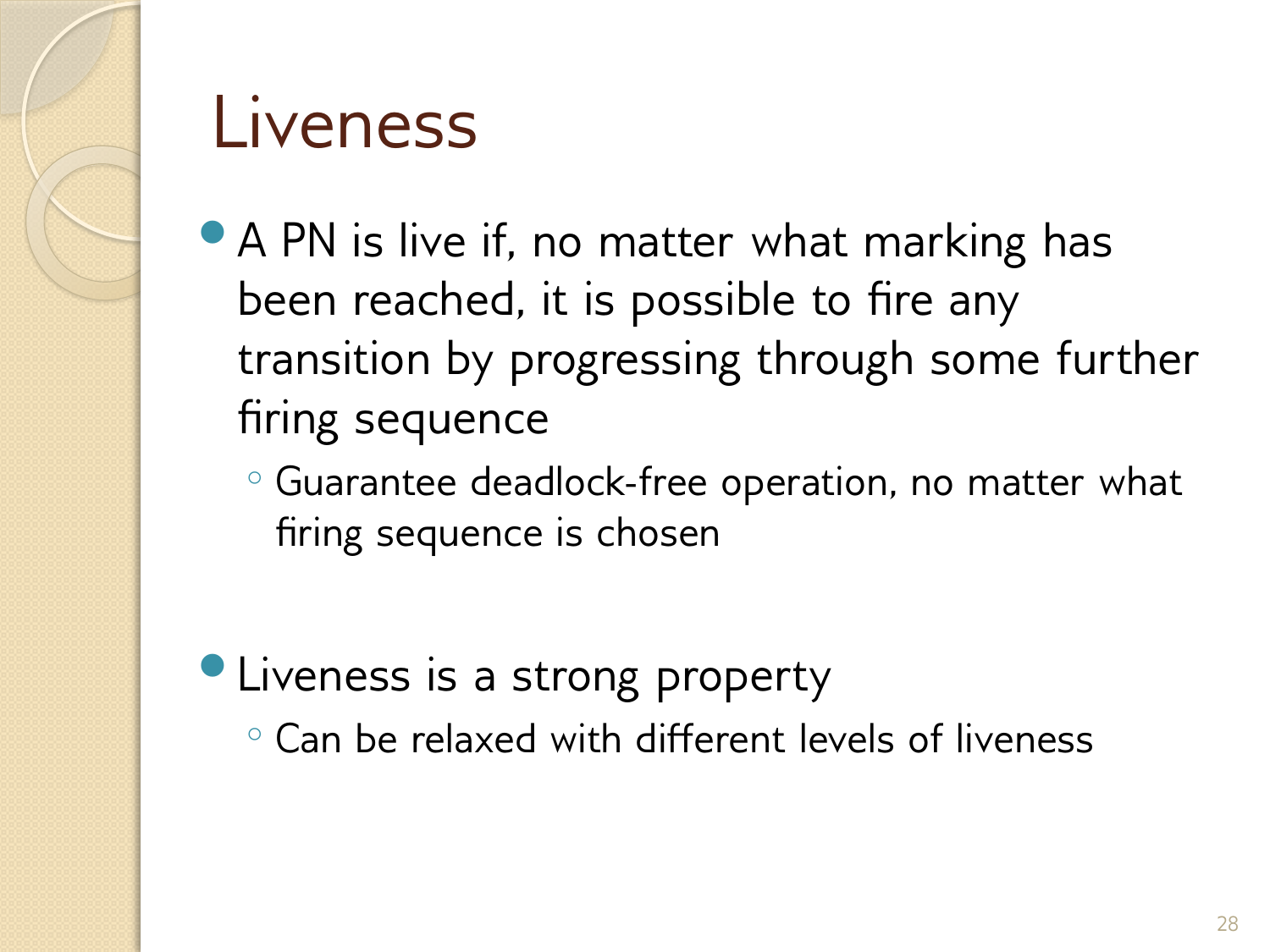

# Liveness
A PN is live if, no matter what marking has been reached, it is possible to fire any transition by progressing through some further firing sequence
Guarantee deadlock-free operation, no matter what firing sequence is chosen

Liveness is a strong property
Can be relaxed with different levels of liveness

28